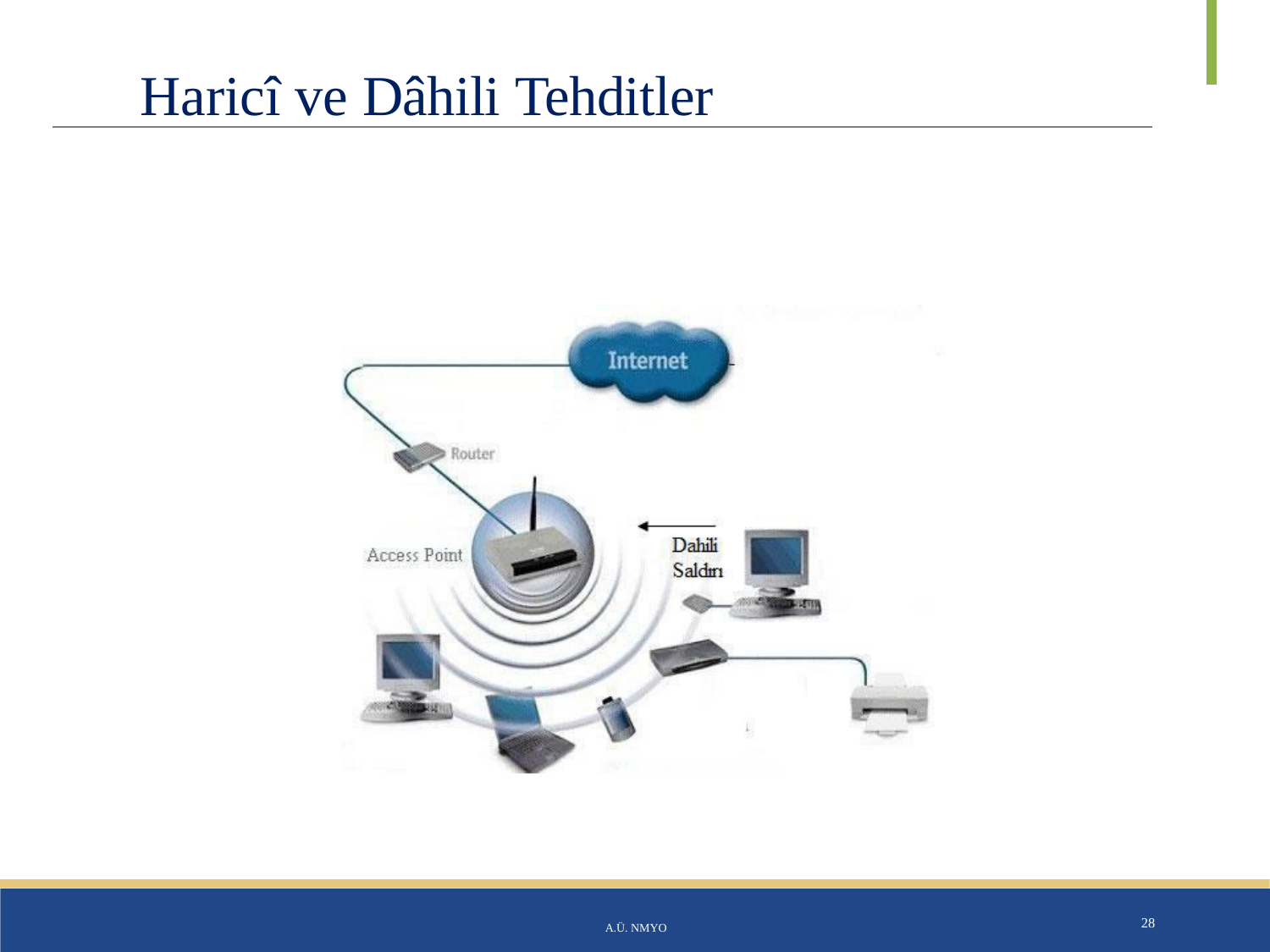

# Haricî ve Dâhili Tehditler

A.Ü. NMYO
28